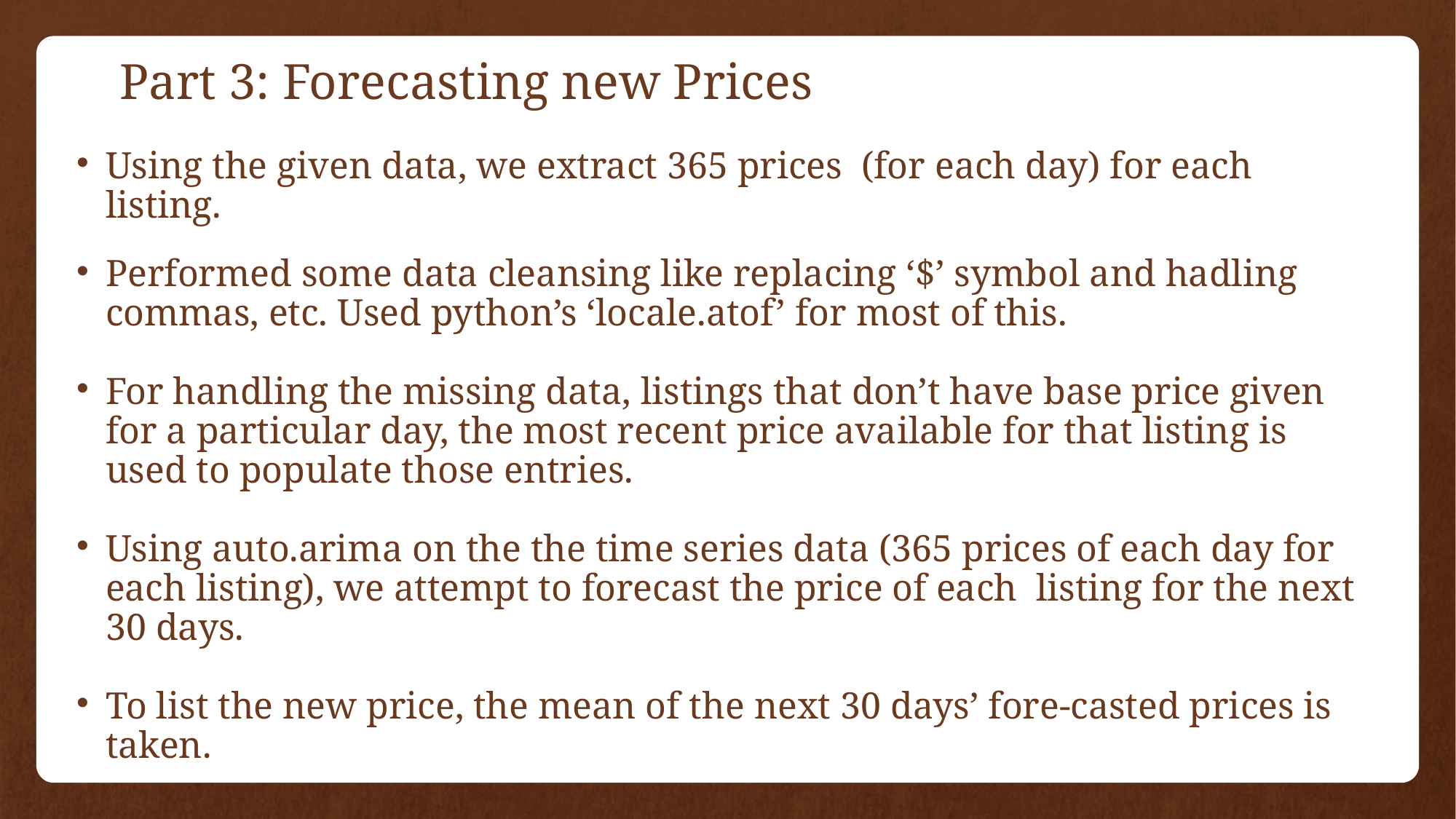

Part 3: Forecasting new Prices

Using the given data, we extract 365 prices  (for each day) for each listing.

Performed some data cleansing like replacing ‘$’ symbol and hadling commas, etc. Used python’s ‘locale.atof’ for most of this.

For handling the missing data, listings that don’t have base price given for a particular day, the most recent price available for that listing is used to populate those entries.

Using auto.arima on the the time series data (365 prices of each day for each listing), we attempt to forecast the price of each  listing for the next 30 days.

To list the new price, the mean of the next 30 days’ fore-casted prices is taken.